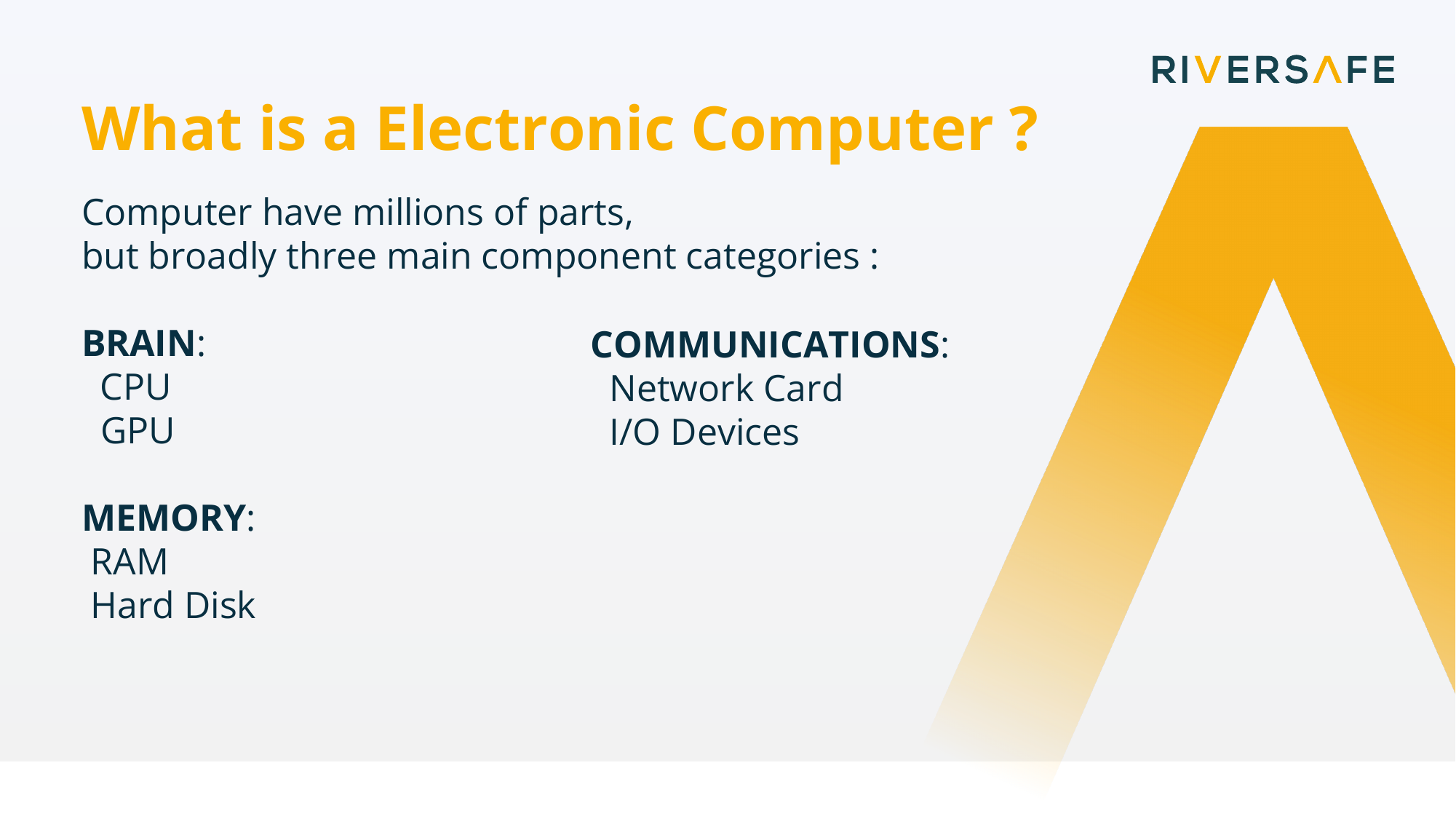

What is a Electronic Computer ?
Computer have millions of parts,
but broadly three main component categories :

BRAIN:
  CPU
  GPU
MEMORY:
 RAM
 Hard Disk
COMMUNICATIONS:
  Network Card
  I/O Devices